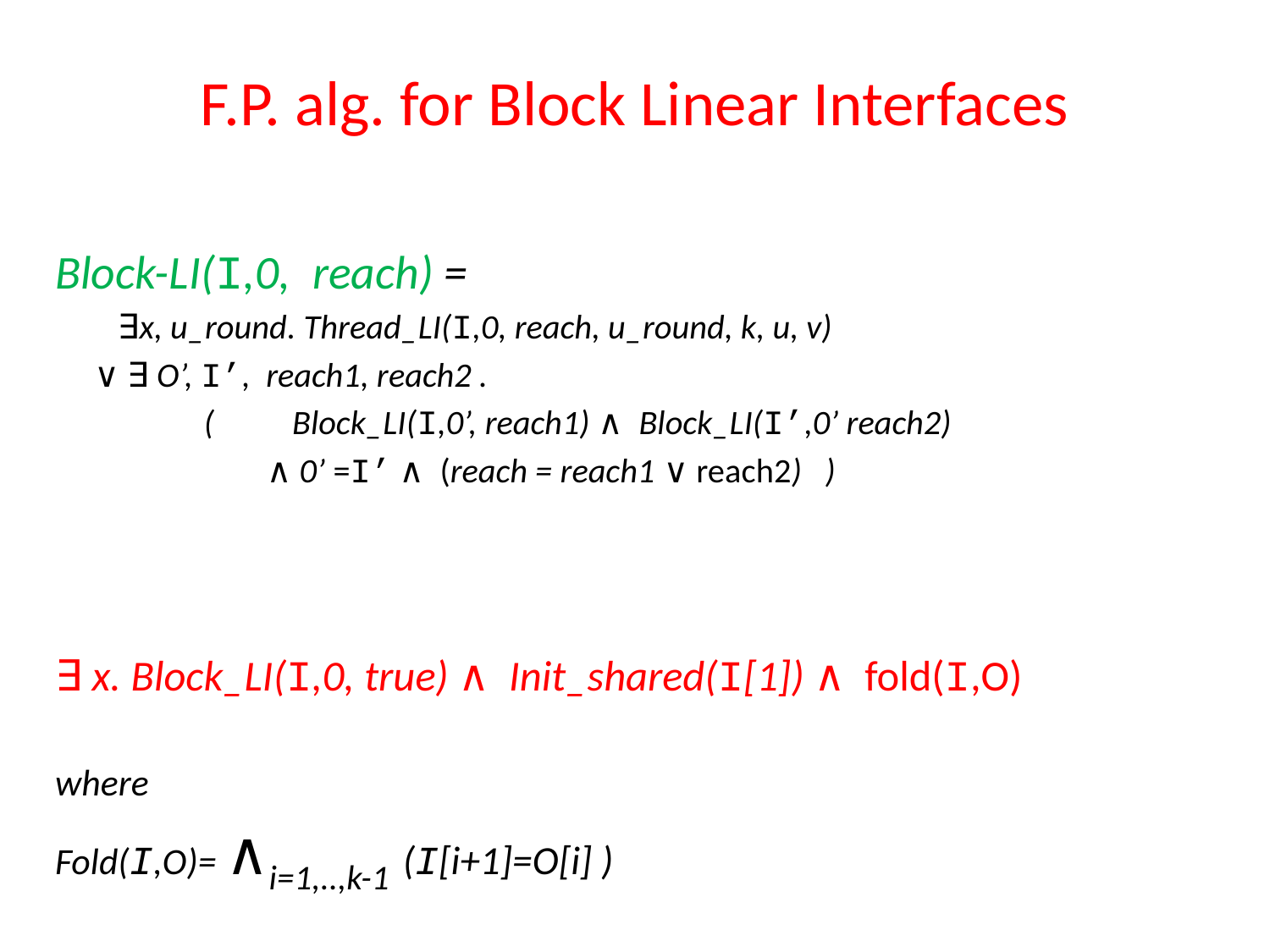

# F.P. alg. for Block Linear Interfaces

Block-LI(I,0,  reach) =
        ∃x, u_round. Thread_LI(I,0, reach, u_round, k, u, v)
     ∨ ∃ O’, I’,  reach1, reach2 .
                   (          Block_LI(I,0’, reach1) ∧  Block_LI(I’,0’ reach2)
                           ∧ 0’ =I’ ∧  (reach = reach1 ∨ reach2)   )

∃ x. Block_LI(I,0, true) ∧  Init_shared(I[1]) ∧  fold(I,O)

where
Fold(I,O)= ∧i=1,..,k-1 (I[i+1]=O[i] )